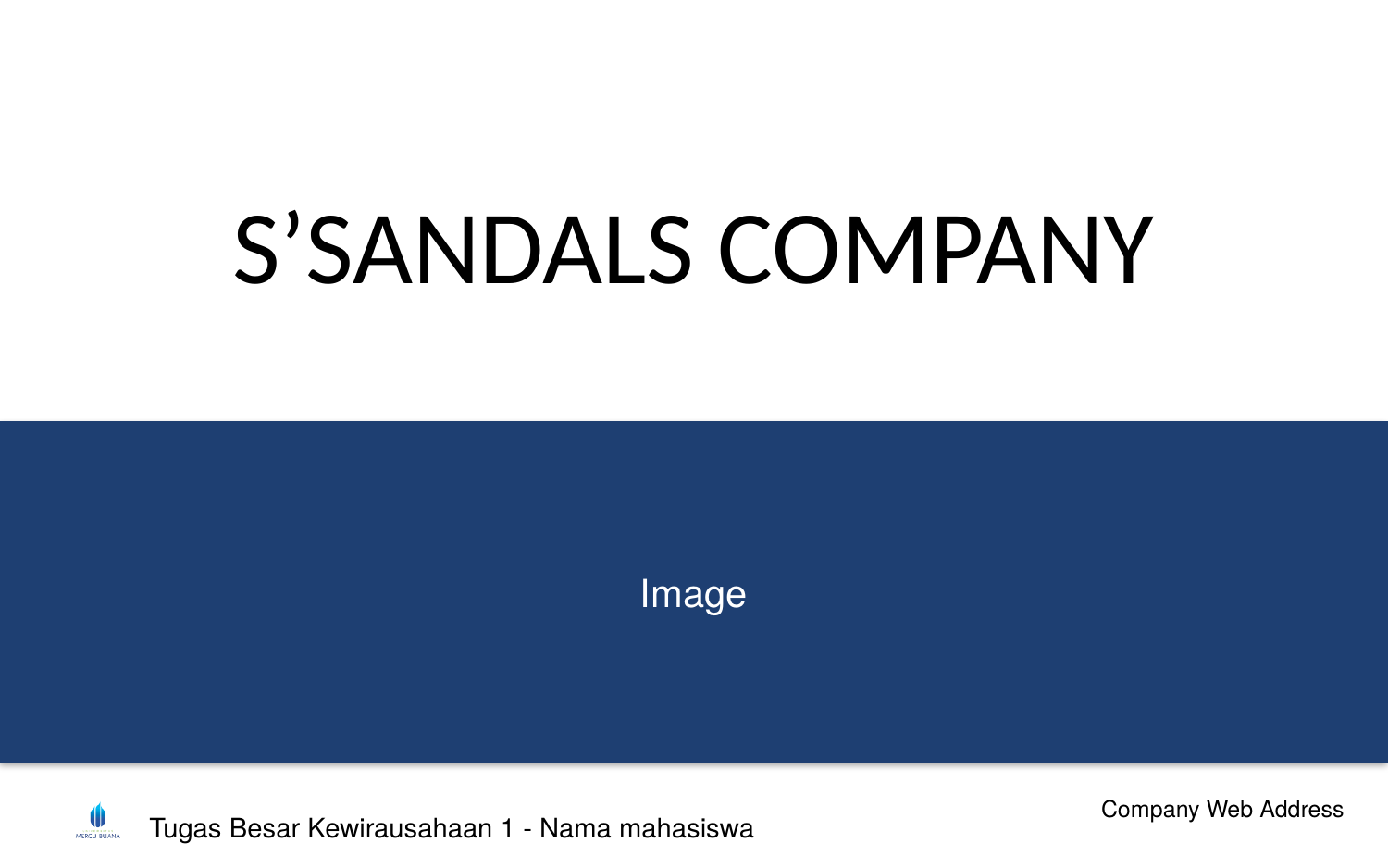

S’SANDALS COMPANY
Image
Company Web Address
Tugas Besar Kewirausahaan 1 - Nama mahasiswa